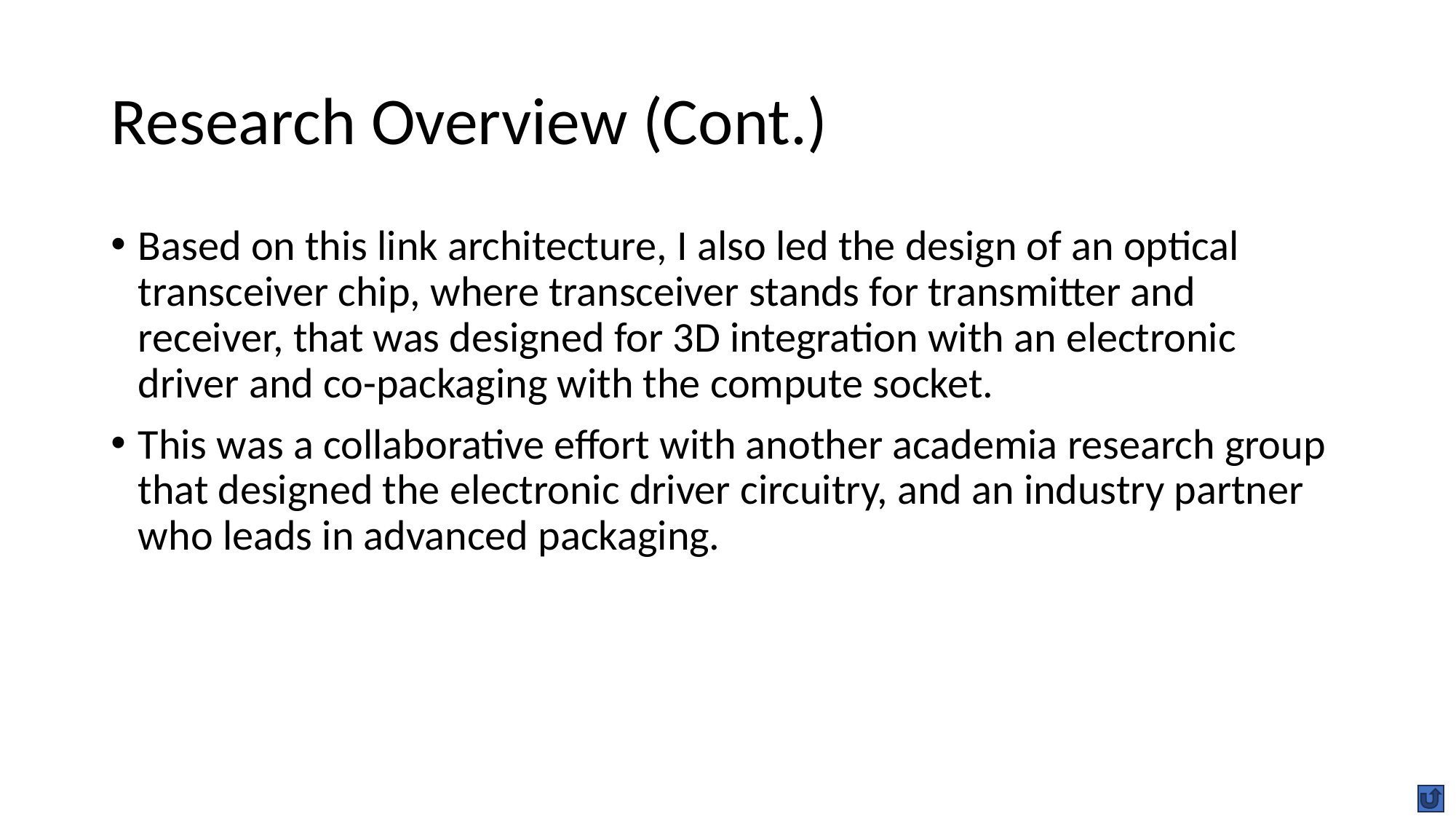

# Research Overview (Cont.)
Based on this link architecture, I also led the design of an optical transceiver chip, where transceiver stands for transmitter and receiver, that was designed for 3D integration with an electronic driver and co-packaging with the compute socket.
This was a collaborative effort with another academia research group that designed the electronic driver circuitry, and an industry partner who leads in advanced packaging.